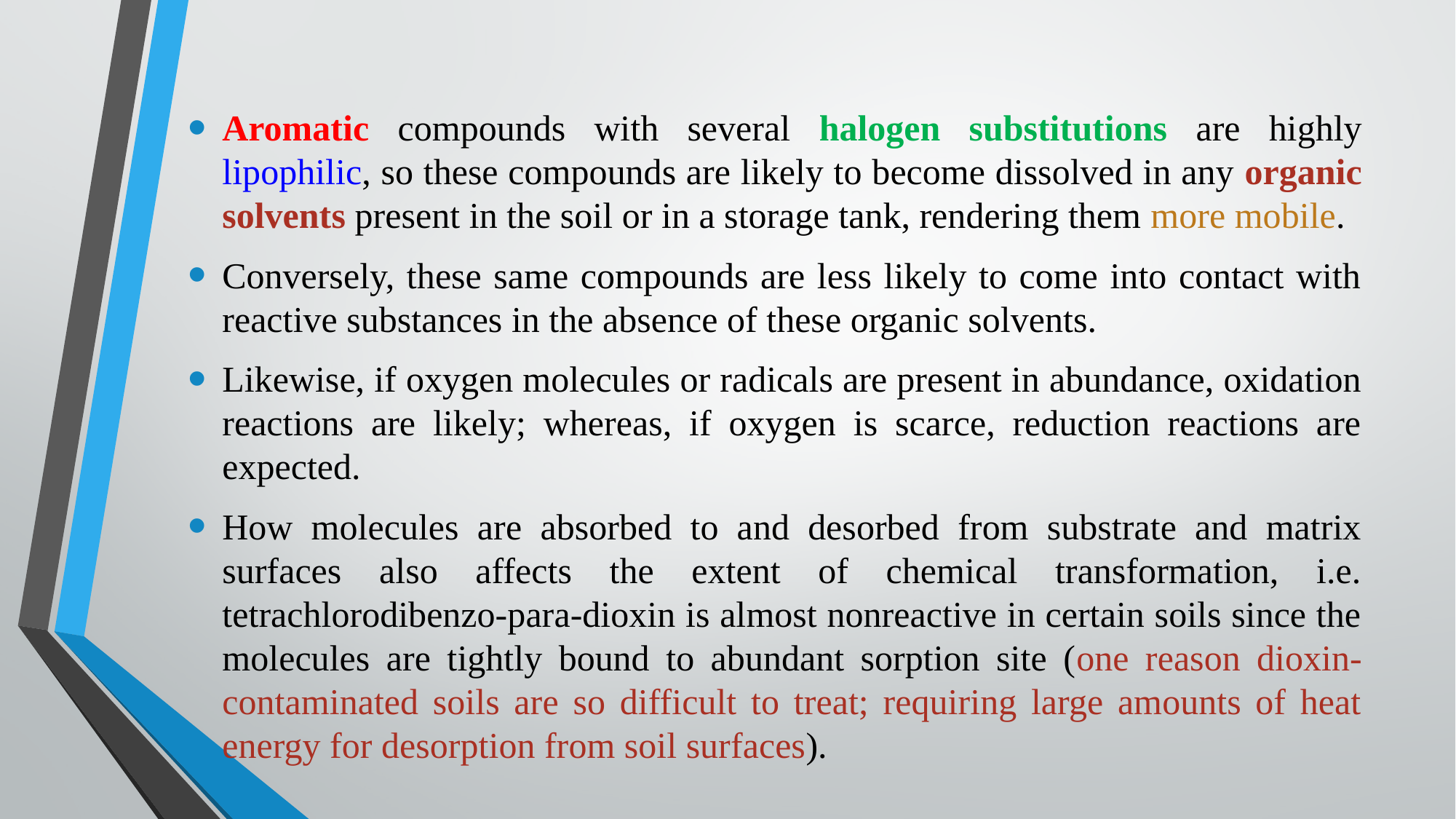

Aromatic compounds with several halogen substitutions are highly lipophilic, so these compounds are likely to become dissolved in any organic solvents present in the soil or in a storage tank, rendering them more mobile.
Conversely, these same compounds are less likely to come into contact with reactive substances in the absence of these organic solvents.
Likewise, if oxygen molecules or radicals are present in abundance, oxidation reactions are likely; whereas, if oxygen is scarce, reduction reactions are expected.
How molecules are absorbed to and desorbed from substrate and matrix surfaces also affects the extent of chemical transformation, i.e. tetrachlorodibenzo-para-dioxin is almost nonreactive in certain soils since the molecules are tightly bound to abundant sorption site (one reason dioxin-contaminated soils are so difficult to treat; requiring large amounts of heat energy for desorption from soil surfaces).